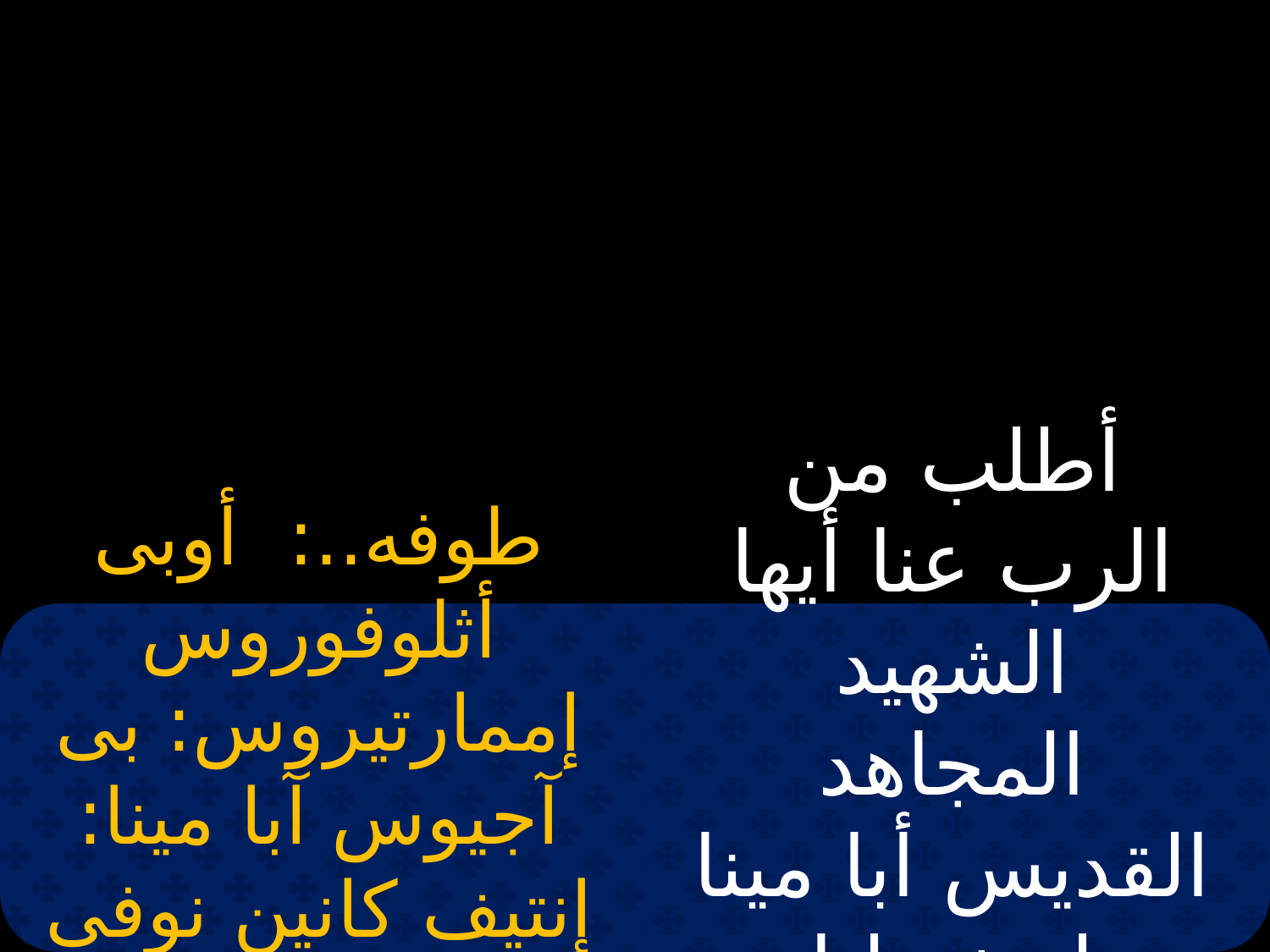

أطلب من الرب عنا أيها الشهيد المجاهد القديس أبا مينا ليغفر لنا خطايانا.
طوفه..:  أوبى أثلوفوروس إممارتيروس: بى آجيوس آبا مينا: إنتيف كانين نوفى نان أيفول